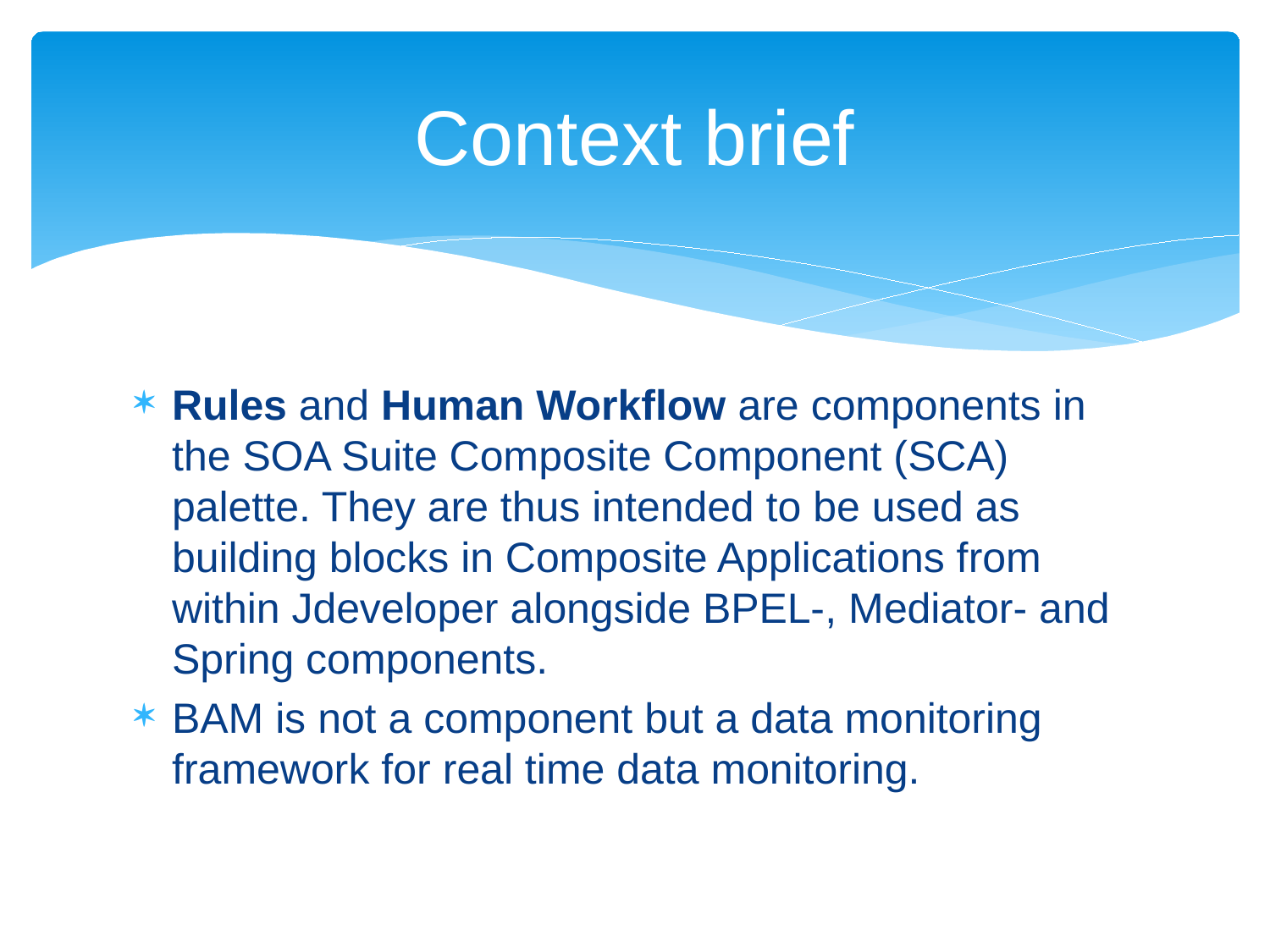

# Context brief
Rules and Human Workflow are components in the SOA Suite Composite Component (SCA) palette. They are thus intended to be used as building blocks in Composite Applications from within Jdeveloper alongside BPEL-, Mediator- and Spring components.
BAM is not a component but a data monitoring framework for real time data monitoring.